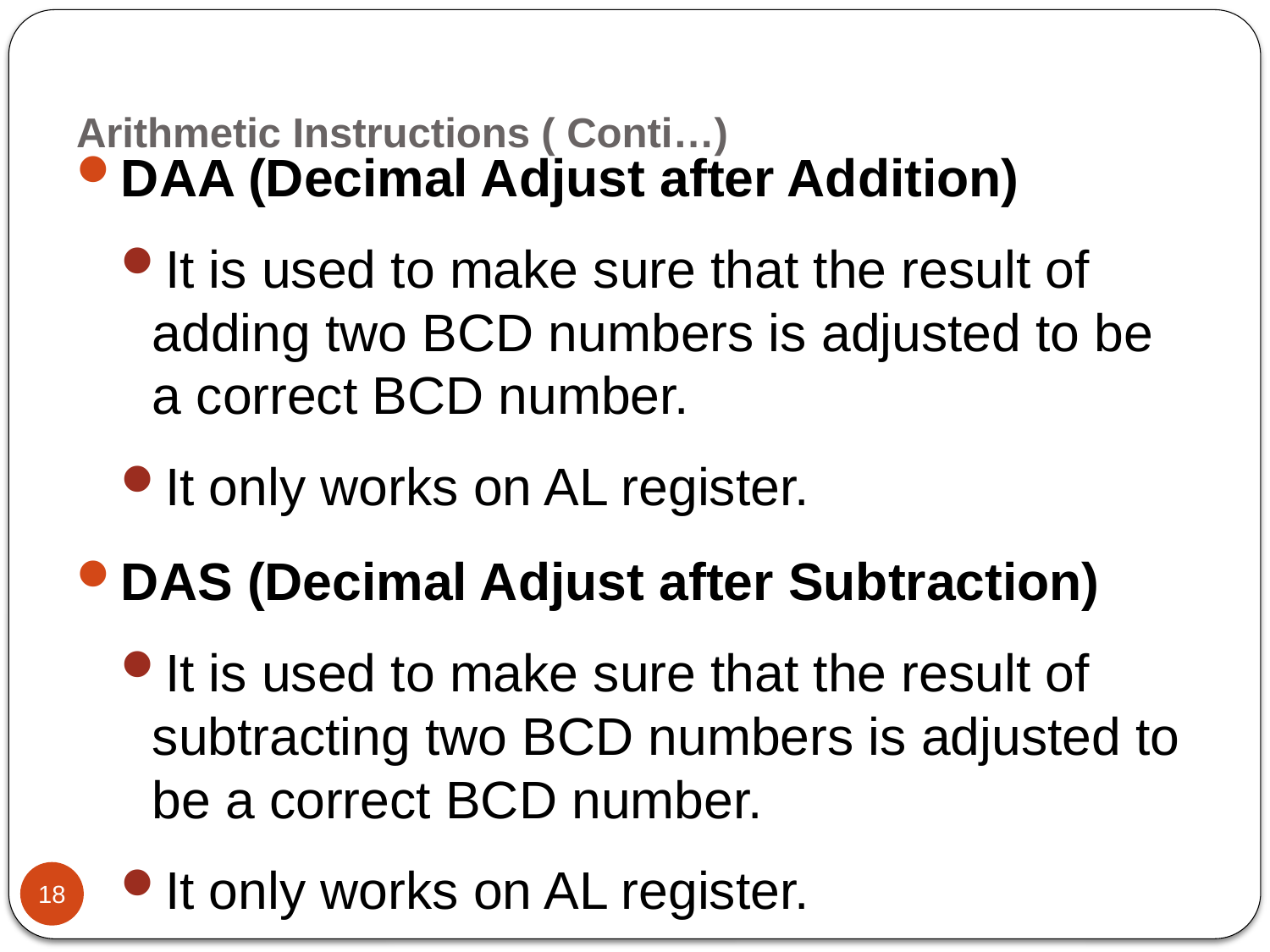

# Arithmetic Instructions ( Conti…)
DAA (Decimal Adjust after Addition)
It is used to make sure that the result of adding two BCD numbers is adjusted to be a correct BCD number.
It only works on AL register.
DAS (Decimal Adjust after Subtraction)
It is used to make sure that the result of subtracting two BCD numbers is adjusted to be a correct BCD number.
It only works on AL register.
18